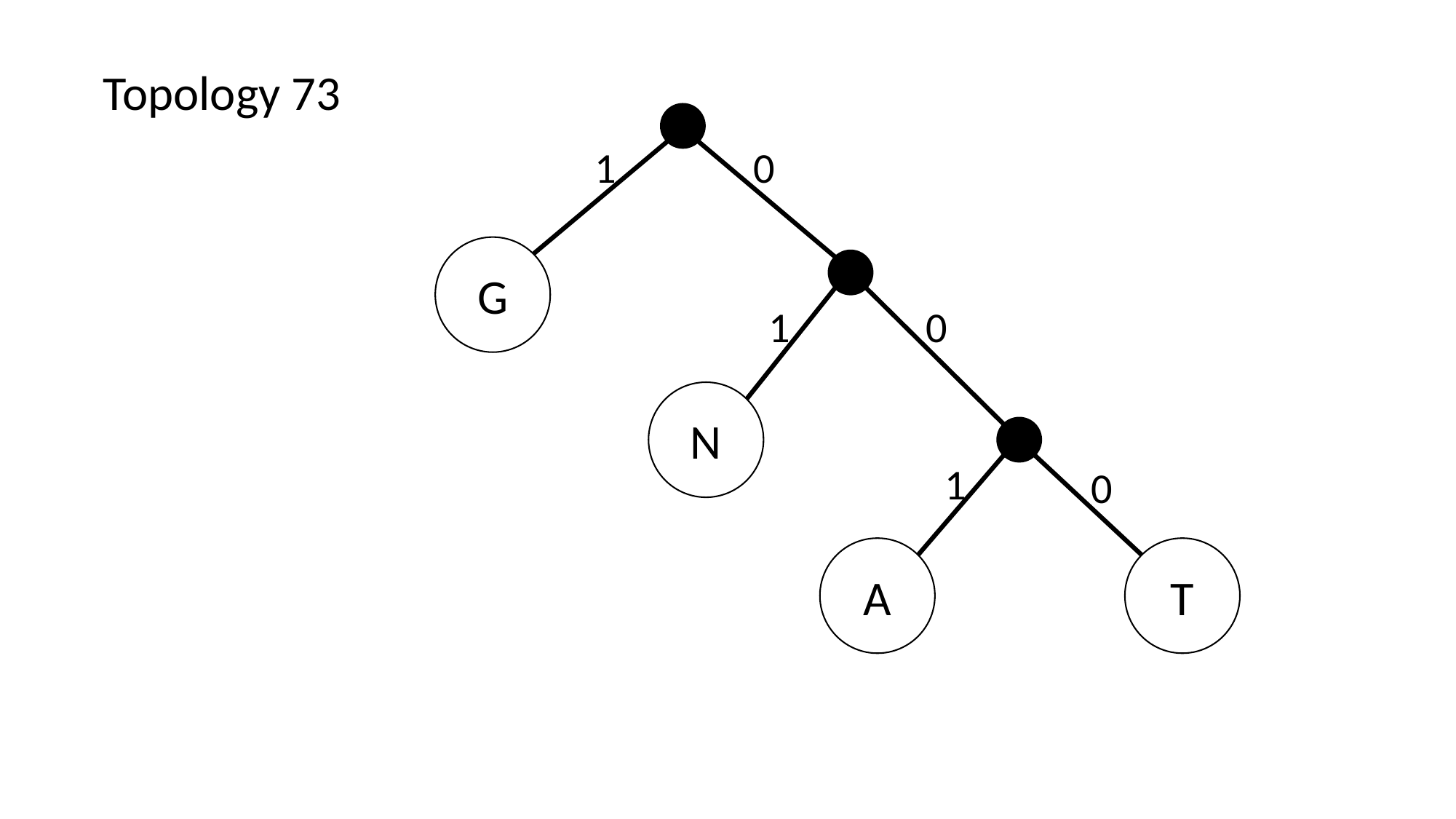

Topology 73

1
0
G

1
0
N

1
0
A
T